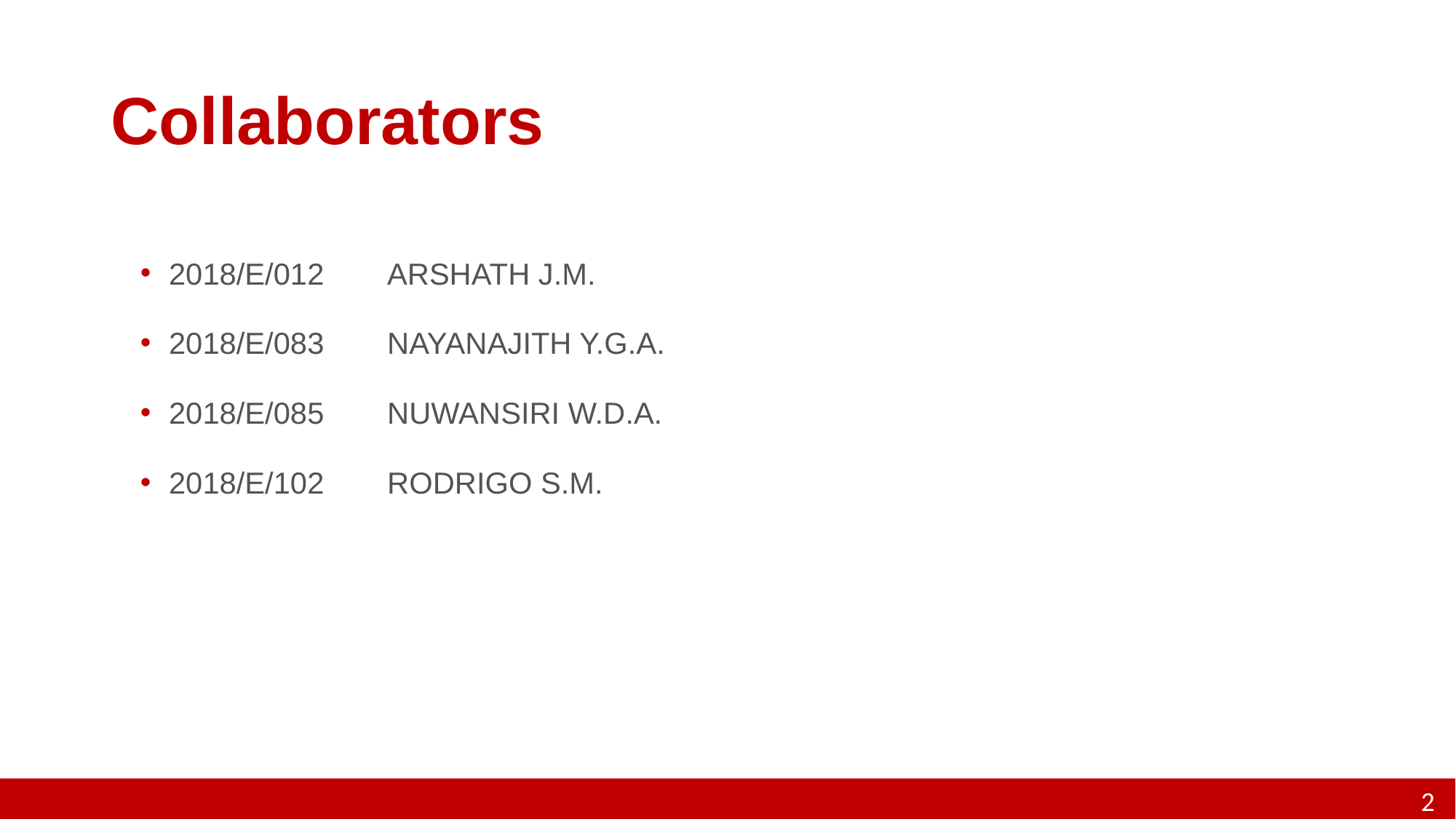

# Collaborators
2018/E/012	ARSHATH J.M.
2018/E/083	NAYANAJITH Y.G.A.
2018/E/085	NUWANSIRI W.D.A.
2018/E/102	RODRIGO S.M.

2